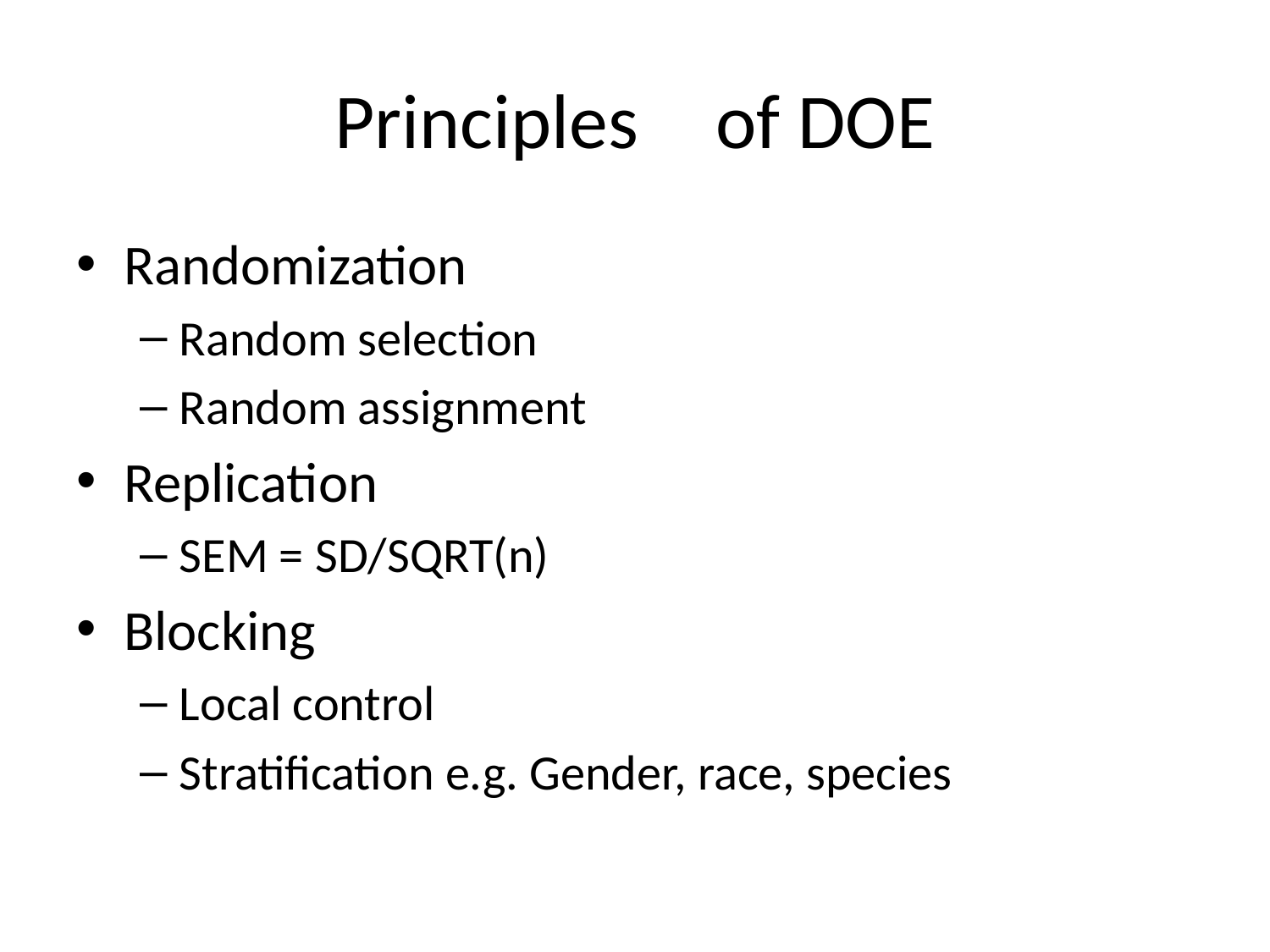

# Principles	of DOE
Randomization
Random selection
Random assignment
Replication
SEM = SD/SQRT(n)
Blocking
Local control
Stratification e.g. Gender, race, species